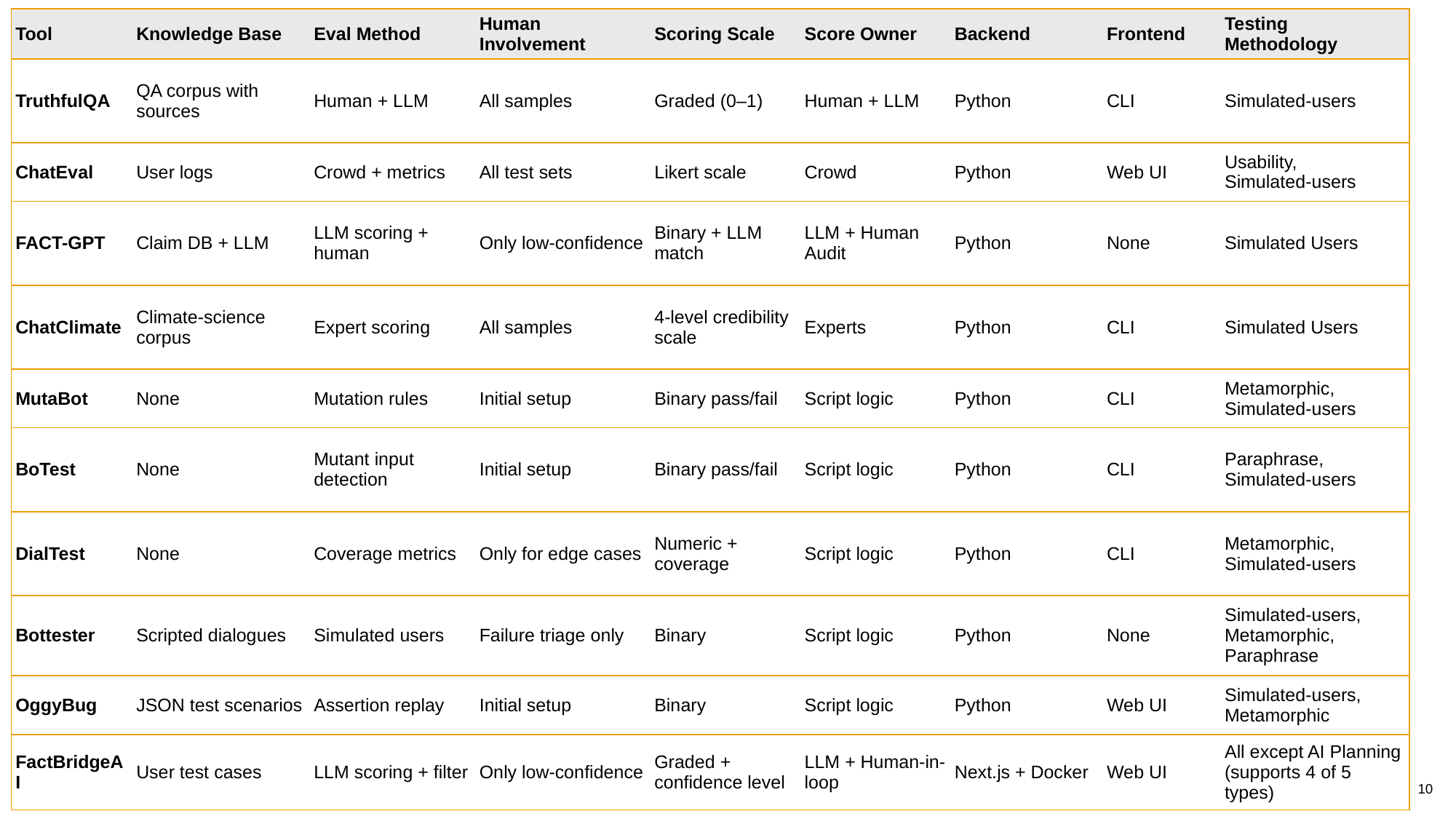

| Tool | Knowledge Base | Eval Method | Human Involvement | Scoring Scale | Score Owner | Backend | Frontend | Testing Methodology |
| --- | --- | --- | --- | --- | --- | --- | --- | --- |
| TruthfulQA | QA corpus with sources | Human + LLM | All samples | Graded (0–1) | Human + LLM | Python | CLI | Simulated-users |
| ChatEval | User logs | Crowd + metrics | All test sets | Likert scale | Crowd | Python | Web UI | Usability, Simulated-users |
| FACT-GPT | Claim DB + LLM | LLM scoring + human | Only low-confidence | Binary + LLM match | LLM + Human Audit | Python | None | Simulated Users |
| ChatClimate | Climate-science corpus | Expert scoring | All samples | 4-level credibility scale | Experts | Python | CLI | Simulated Users |
| MutaBot | None | Mutation rules | Initial setup | Binary pass/fail | Script logic | Python | CLI | Metamorphic, Simulated-users |
| BoTest | None | Mutant input detection | Initial setup | Binary pass/fail | Script logic | Python | CLI | Paraphrase, Simulated-users |
| DialTest | None | Coverage metrics | Only for edge cases | Numeric + coverage | Script logic | Python | CLI | Metamorphic, Simulated-users |
| Bottester | Scripted dialogues | Simulated users | Failure triage only | Binary | Script logic | Python | None | Simulated-users, Metamorphic, Paraphrase |
| OggyBug | JSON test scenarios | Assertion replay | Initial setup | Binary | Script logic | Python | Web UI | Simulated-users, Metamorphic |
| FactBridgeAI | User test cases | LLM scoring + filter | Only low-confidence | Graded + confidence level | LLM + Human-in-loop | Next.js + Docker | Web UI | All except AI Planning (supports 4 of 5 types) |
10